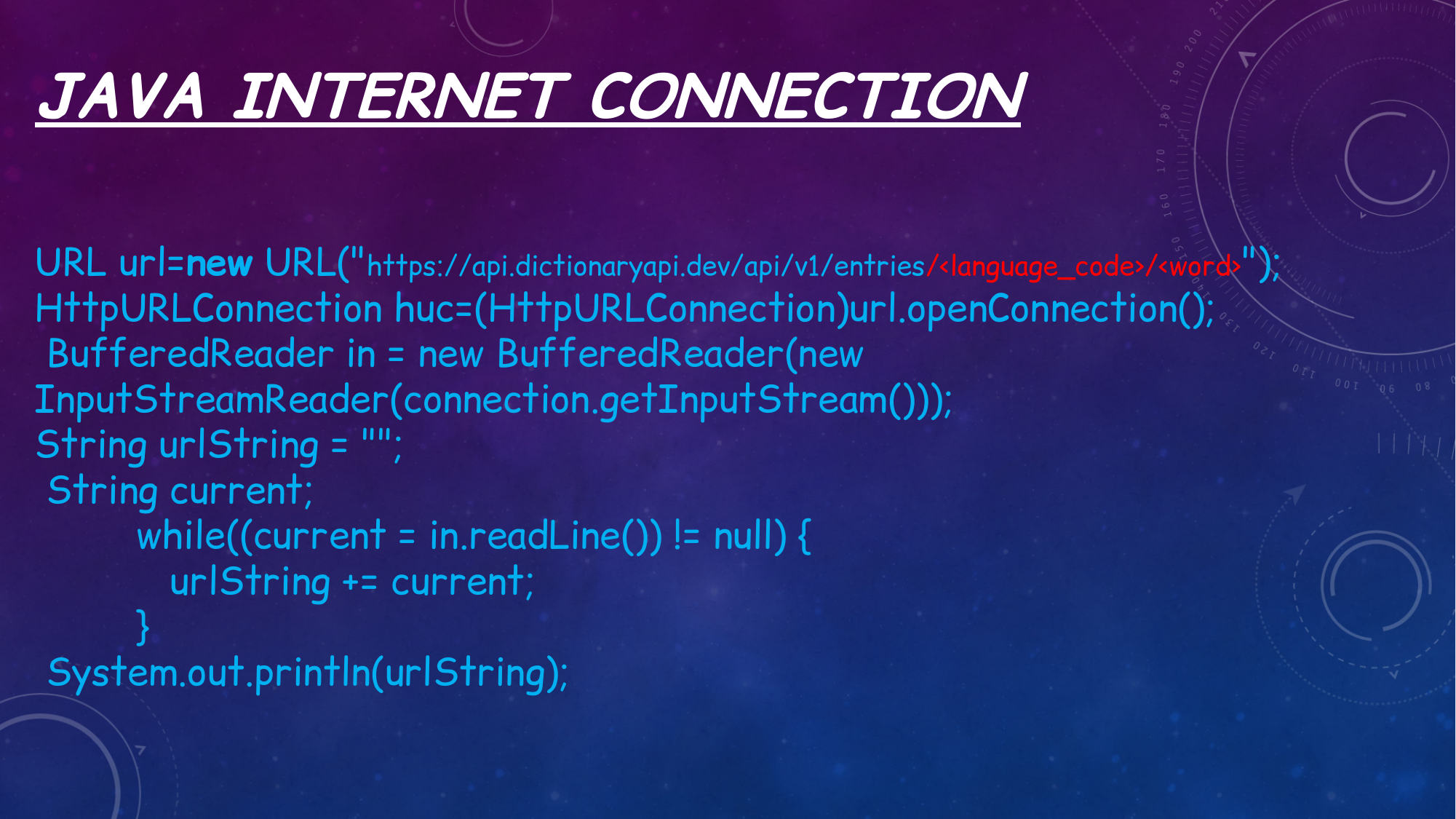

# Java internet connection
URL url=new URL("https://api.dictionaryapi.dev/api/v1/entries/<language_code>/<word>");
HttpURLConnection huc=(HttpURLConnection)url.openConnection();
 BufferedReader in = new BufferedReader(new InputStreamReader(connection.getInputStream()));
String urlString = "";
 String current;
         while((current = in.readLine()) != null) {
            urlString += current;
         }
 System.out.println(urlString);